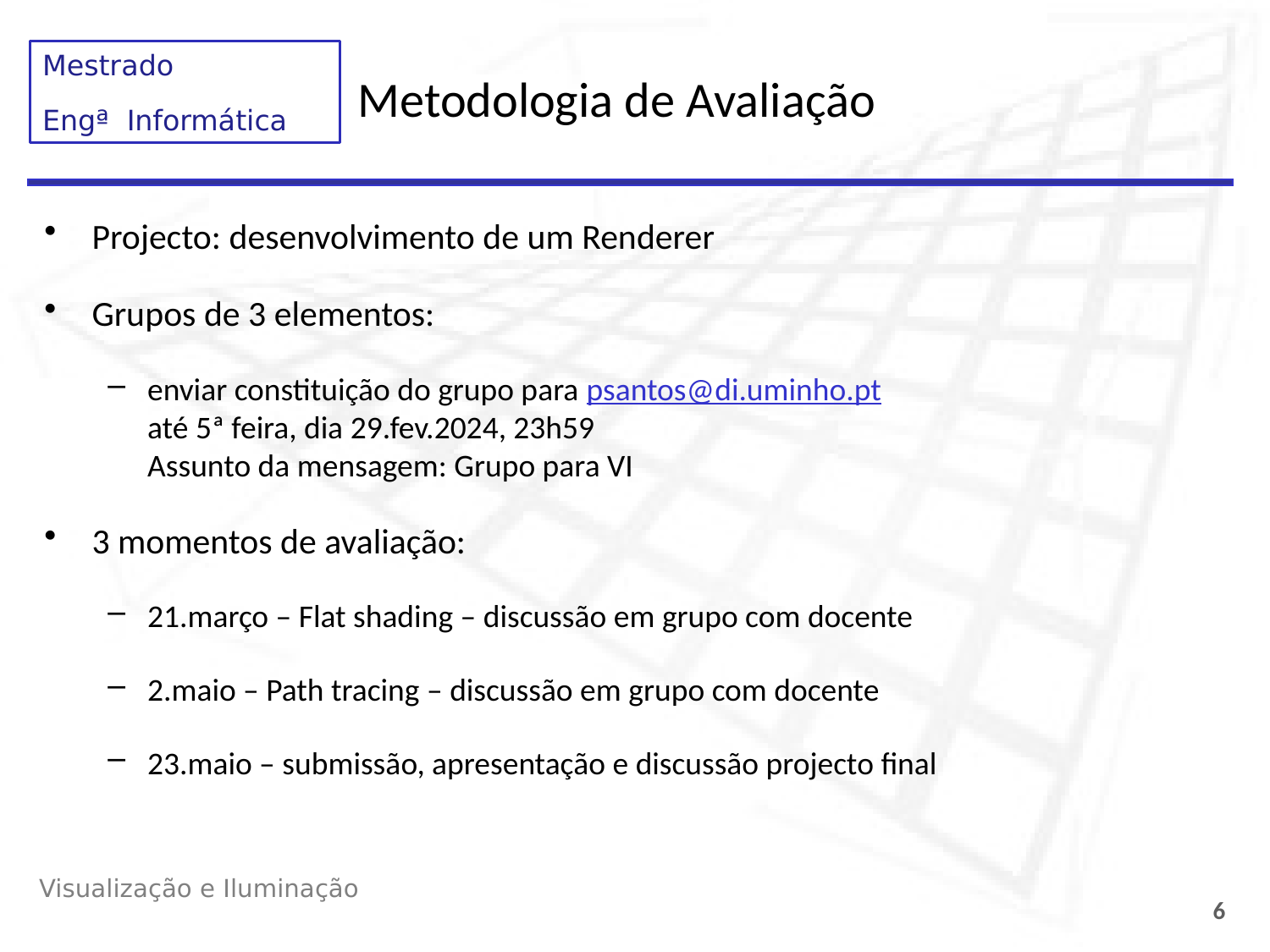

# Metodologia de Avaliação
Projecto: desenvolvimento de um Renderer
Grupos de 3 elementos:
enviar constituição do grupo para psantos@di.uminho.pt
até 5ª feira, dia 29.fev.2024, 23h59
Assunto da mensagem: Grupo para VI
3 momentos de avaliação:
21.março – Flat shading – discussão em grupo com docente
2.maio – Path tracing – discussão em grupo com docente
23.maio – submissão, apresentação e discussão projecto final
Visualização e Iluminação
6